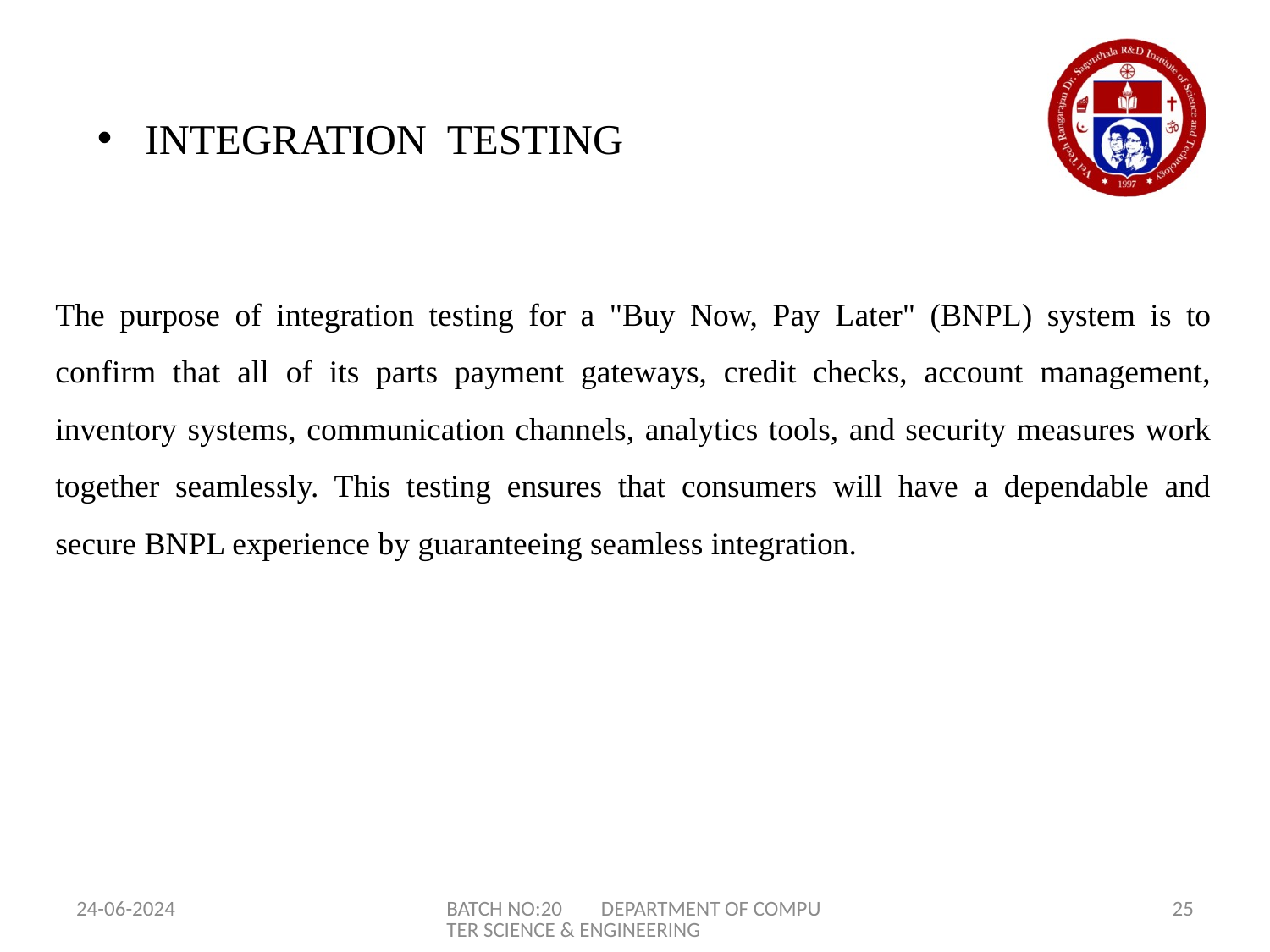

INTEGRATION  TESTING
The purpose of integration testing for a "Buy Now, Pay Later" (BNPL) system is to confirm that all of its parts payment gateways, credit checks, account management, inventory systems, communication channels, analytics tools, and security measures work together seamlessly. This testing ensures that consumers will have a dependable and secure BNPL experience by guaranteeing seamless integration.
24-06-2024
BATCH NO:20        DEPARTMENT OF COMPUTER SCIENCE & ENGINEERING
25